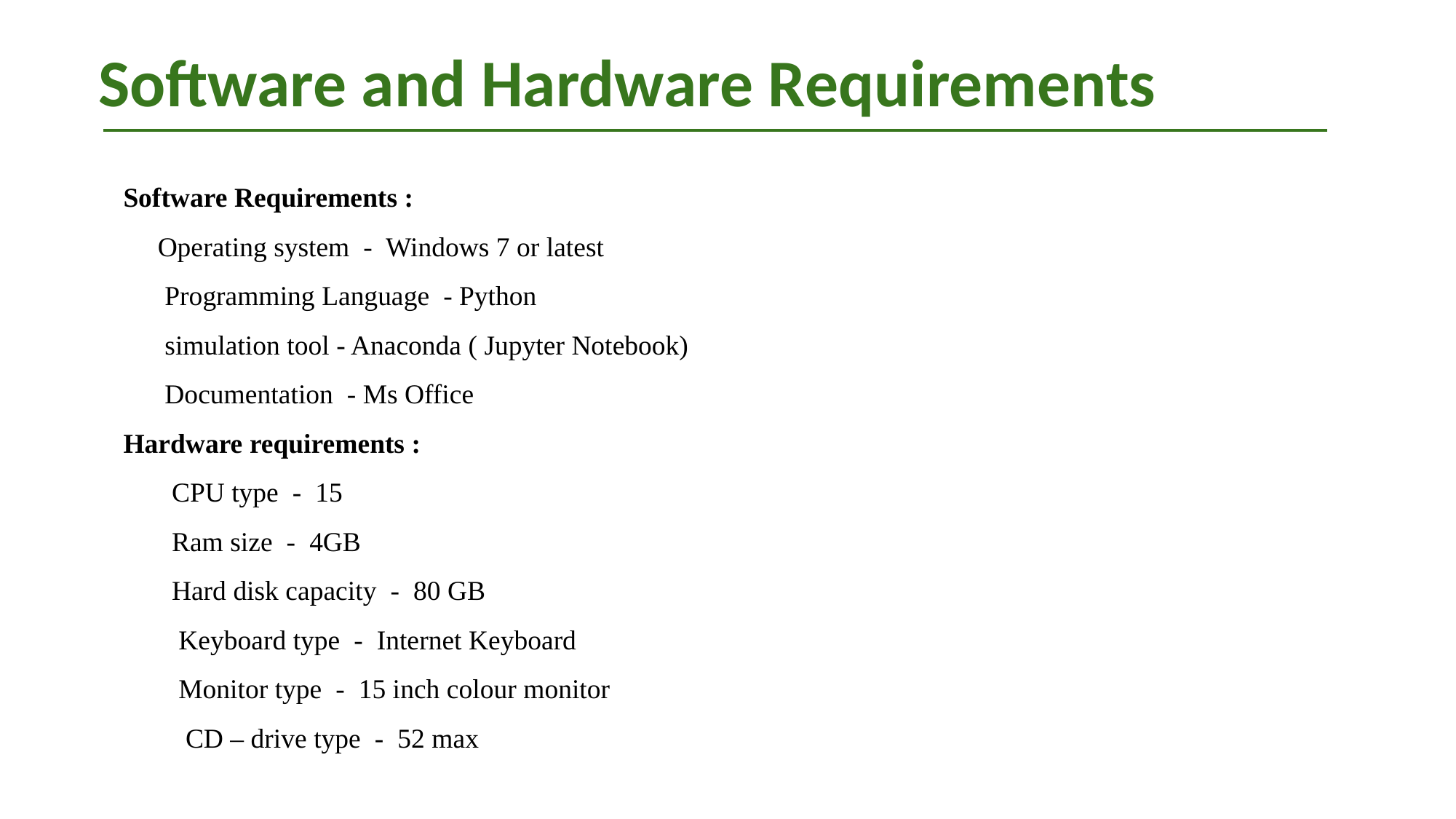

# Software and Hardware Requirements
Software Requirements :
     Operating system  -  Windows 7 or latest
      Programming Language  - Python
      simulation tool - Anaconda ( Jupyter Notebook)
      Documentation  - Ms Office
Hardware requirements :
       CPU type  -  15
       Ram size  -  4GB
       Hard disk capacity  -  80 GB
        Keyboard type  -  Internet Keyboard
        Monitor type  -  15 inch colour monitor
         CD – drive type  -  52 max